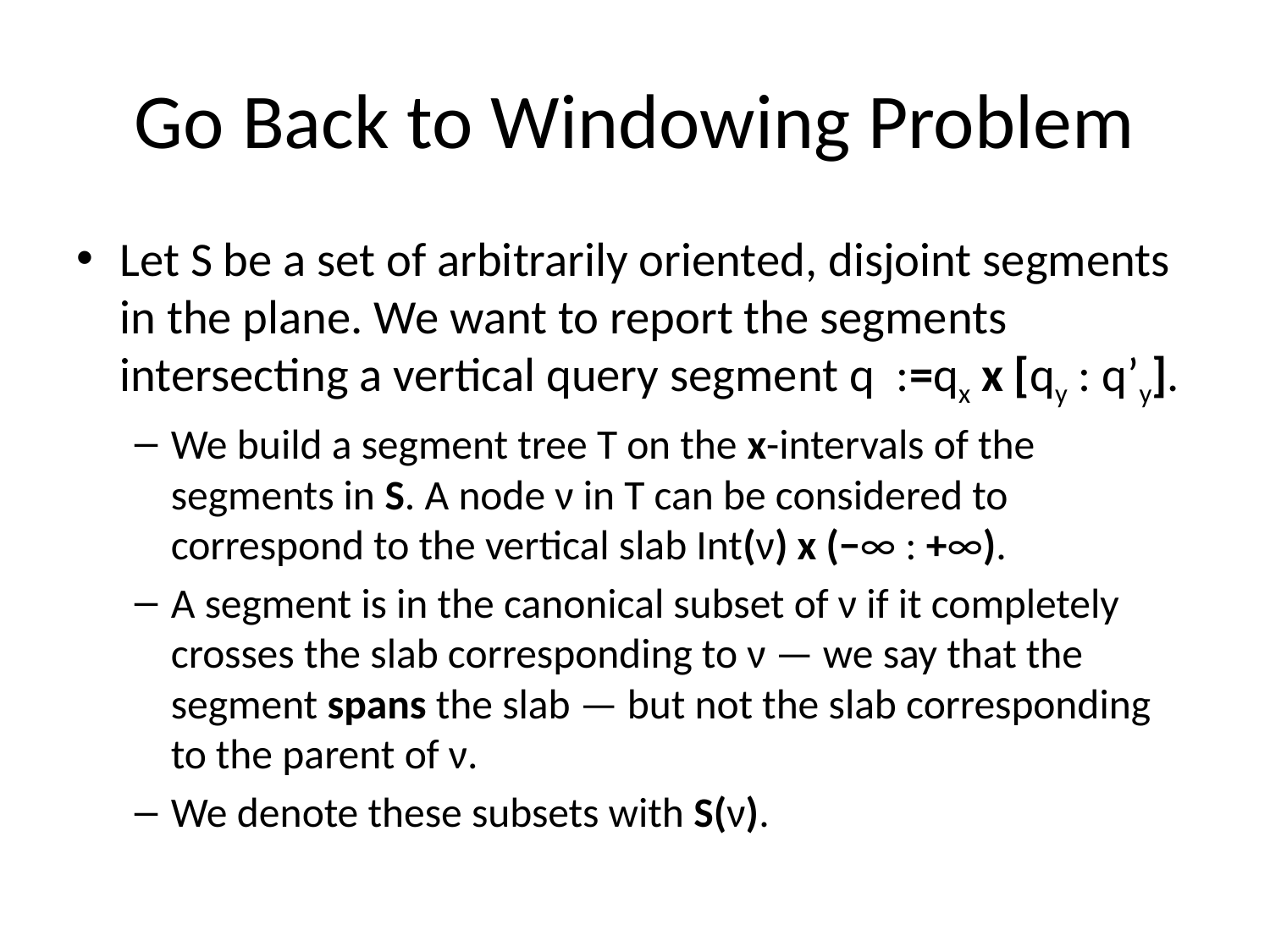

# Go Back to Windowing Problem
Let S be a set of arbitrarily oriented, disjoint segments in the plane. We want to report the segments intersecting a vertical query segment q  :=qx x [qy : q’y].
We build a segment tree T on the x-intervals of the segments in S. A node ν in T can be considered to correspond to the vertical slab Int(ν) x (−∞ : +∞).
A segment is in the canonical subset of ν if it completely crosses the slab corresponding to ν — we say that the segment spans the slab — but not the slab corresponding to the parent of ν.
We denote these subsets with S(ν).